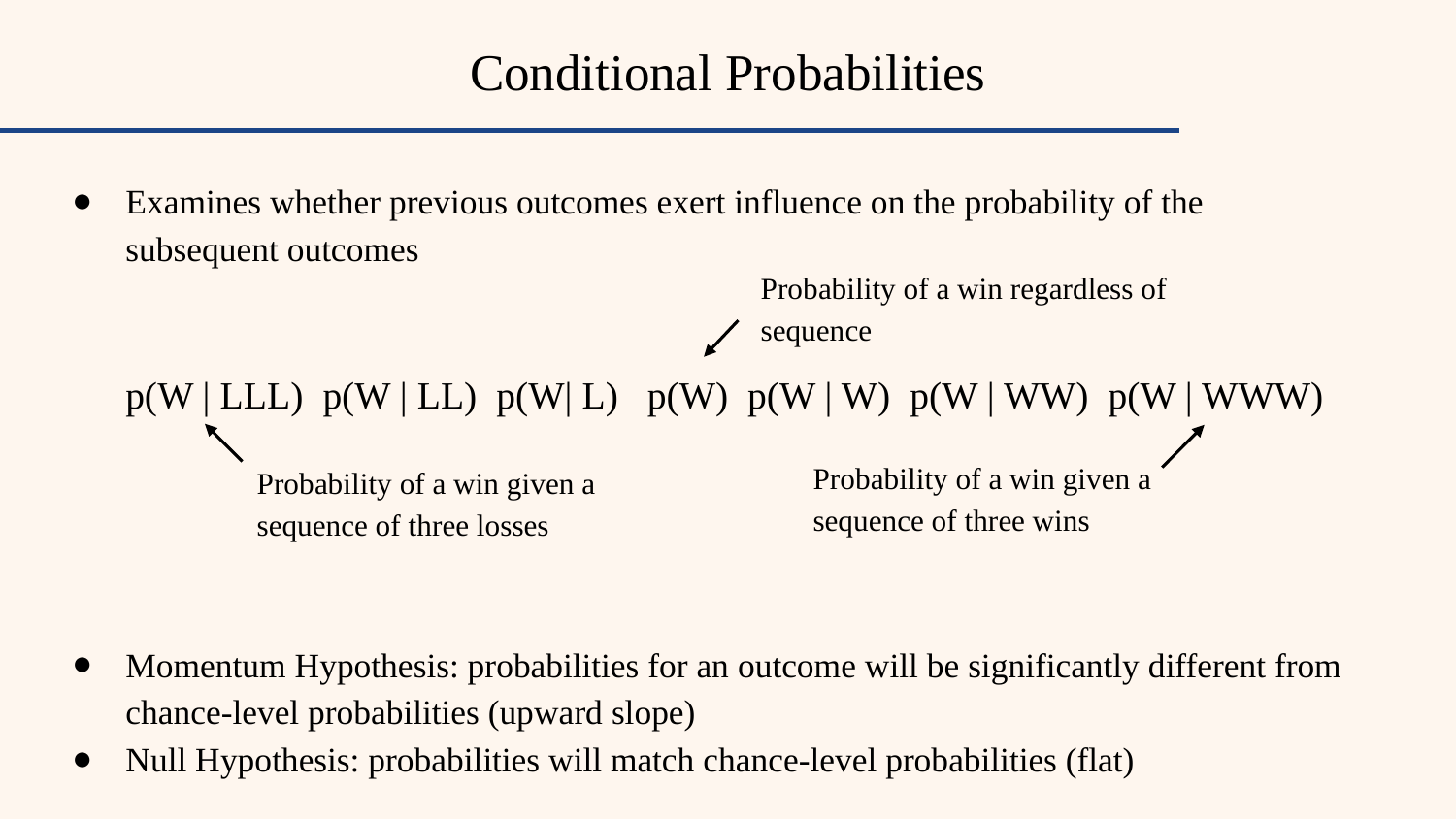

Conditional Probabilities
Examines whether previous outcomes exert influence on the probability of the subsequent outcomes

p(W | LLL)  p(W | LL)  p(W| L)   p(W)  p(W | W)  p(W | WW)  p(W | WWW)

Momentum Hypothesis: probabilities for an outcome will be significantly different from chance-level probabilities (upward slope)
Null Hypothesis: probabilities will match chance-level probabilities (flat)

Probability of a win regardless of sequence
Probability of a win given a sequence of three wins
Probability of a win given a sequence of three losses